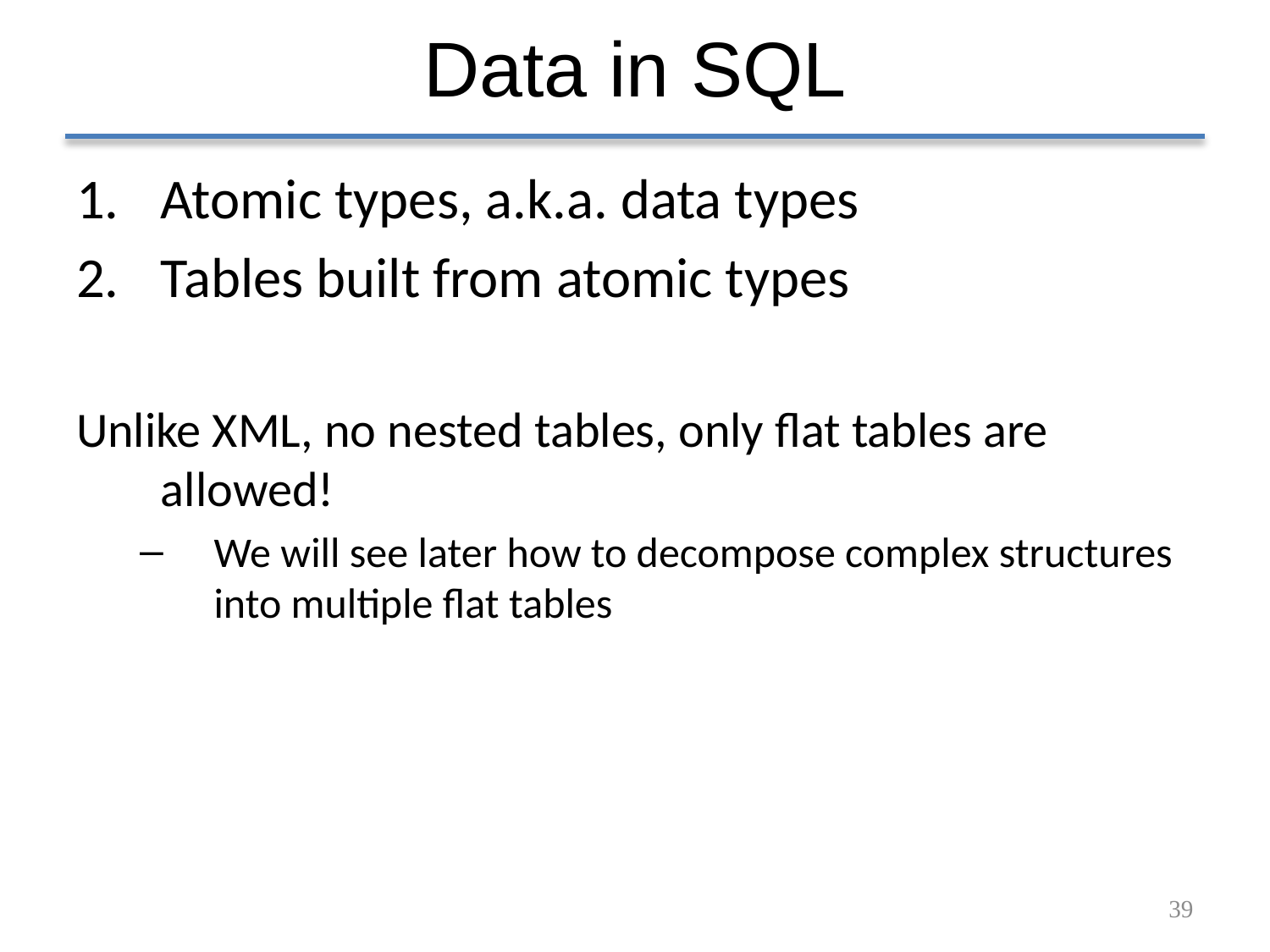

# Data in SQL
Atomic types, a.k.a. data types
Tables built from atomic types

Unlike XML, no nested tables, only flat tables are allowed!
We will see later how to decompose complex structures into multiple flat tables

39